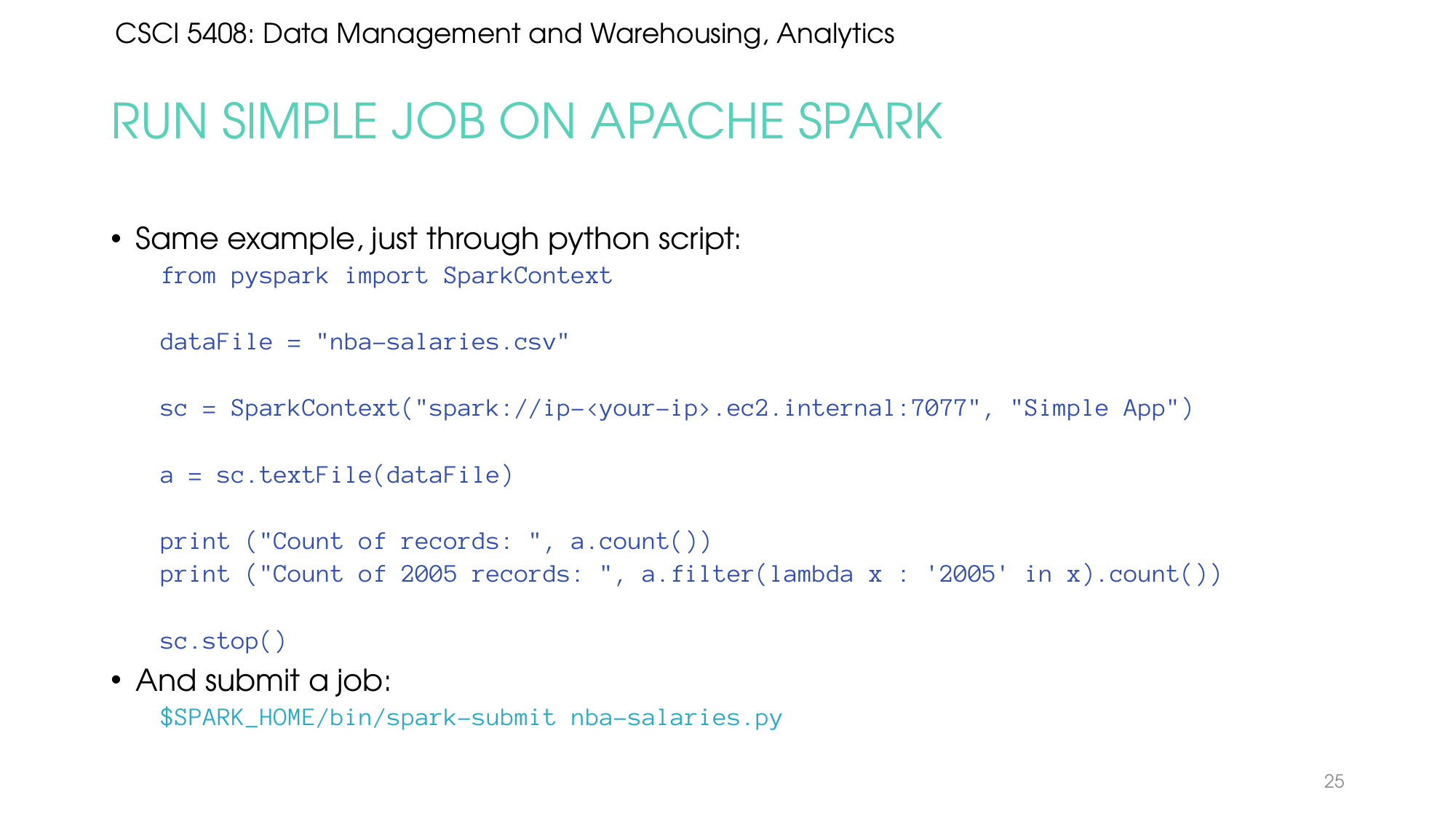

# Run simple job on apache spark
Same example, just through python script:
from pyspark import SparkContext

dataFile = "nba-salaries.csv"

sc = SparkContext("spark://ip-<your-ip>.ec2.internal:7077", "Simple App")

a = sc.textFile(dataFile)

print ("Count of records: ", a.count())
print ("Count of 2005 records: ", a.filter(lambda x : '2005' in x).count())

sc.stop()
And submit a job:
$SPARK_HOME/bin/spark-submit nba-salaries.py

25